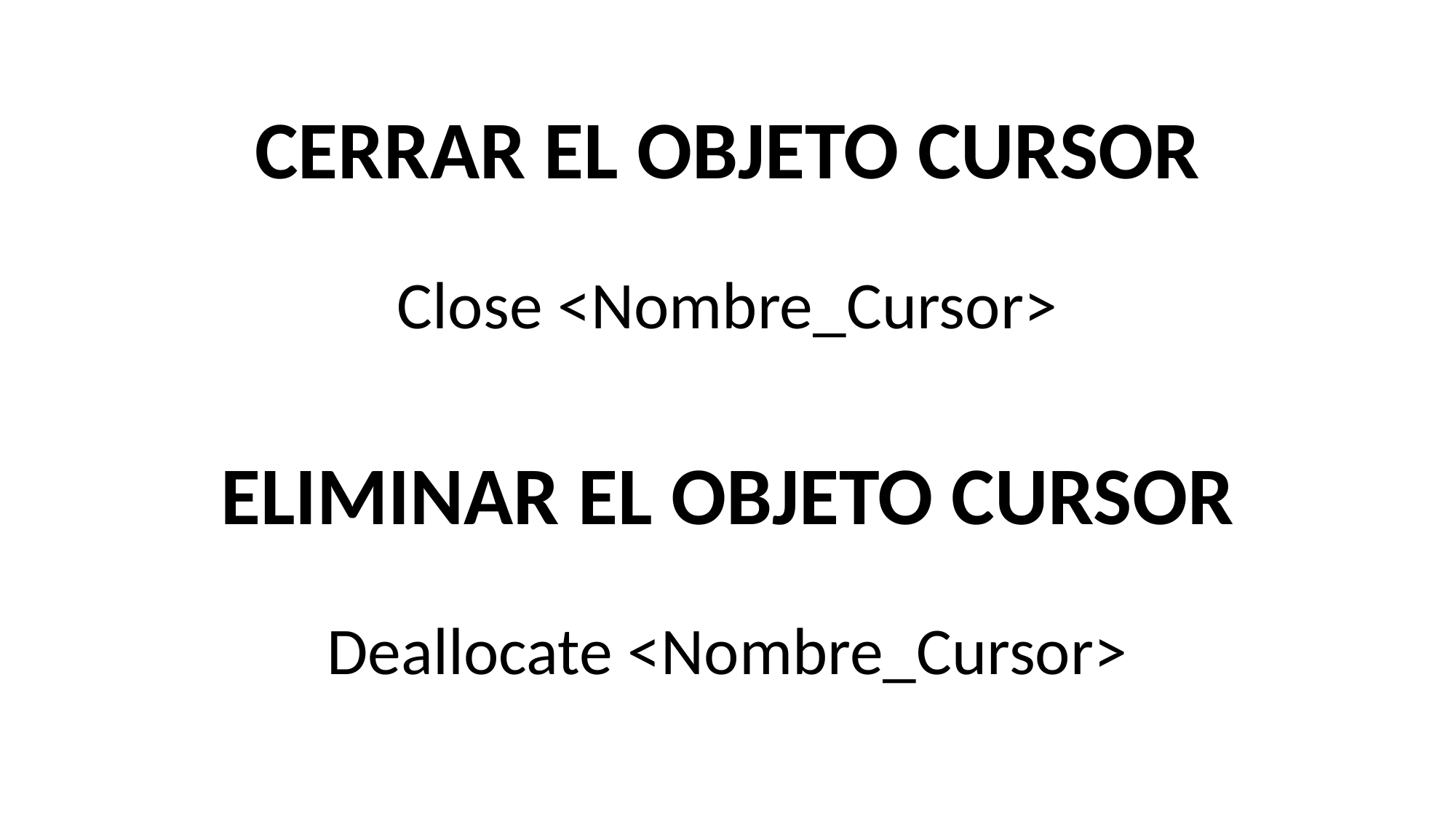

CERRAR EL OBJETO CURSOR

Close <Nombre_Cursor>

ELIMINAR EL OBJETO CURSOR

Deallocate <Nombre_Cursor>